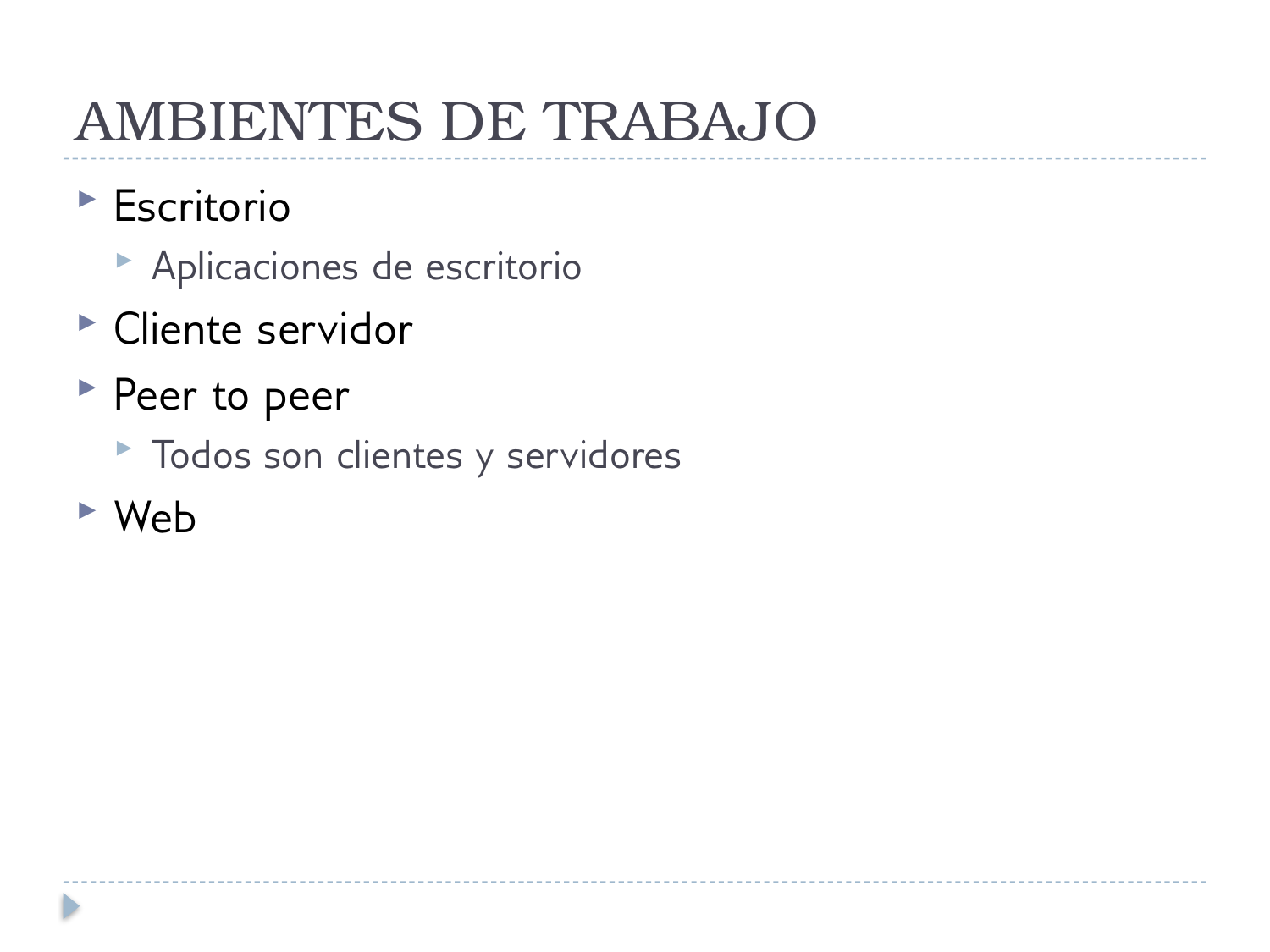

# AMBIENTES DE TRABAJO
Escritorio
Aplicaciones de escritorio
Cliente servidor
Peer to peer
Todos son clientes y servidores
Web